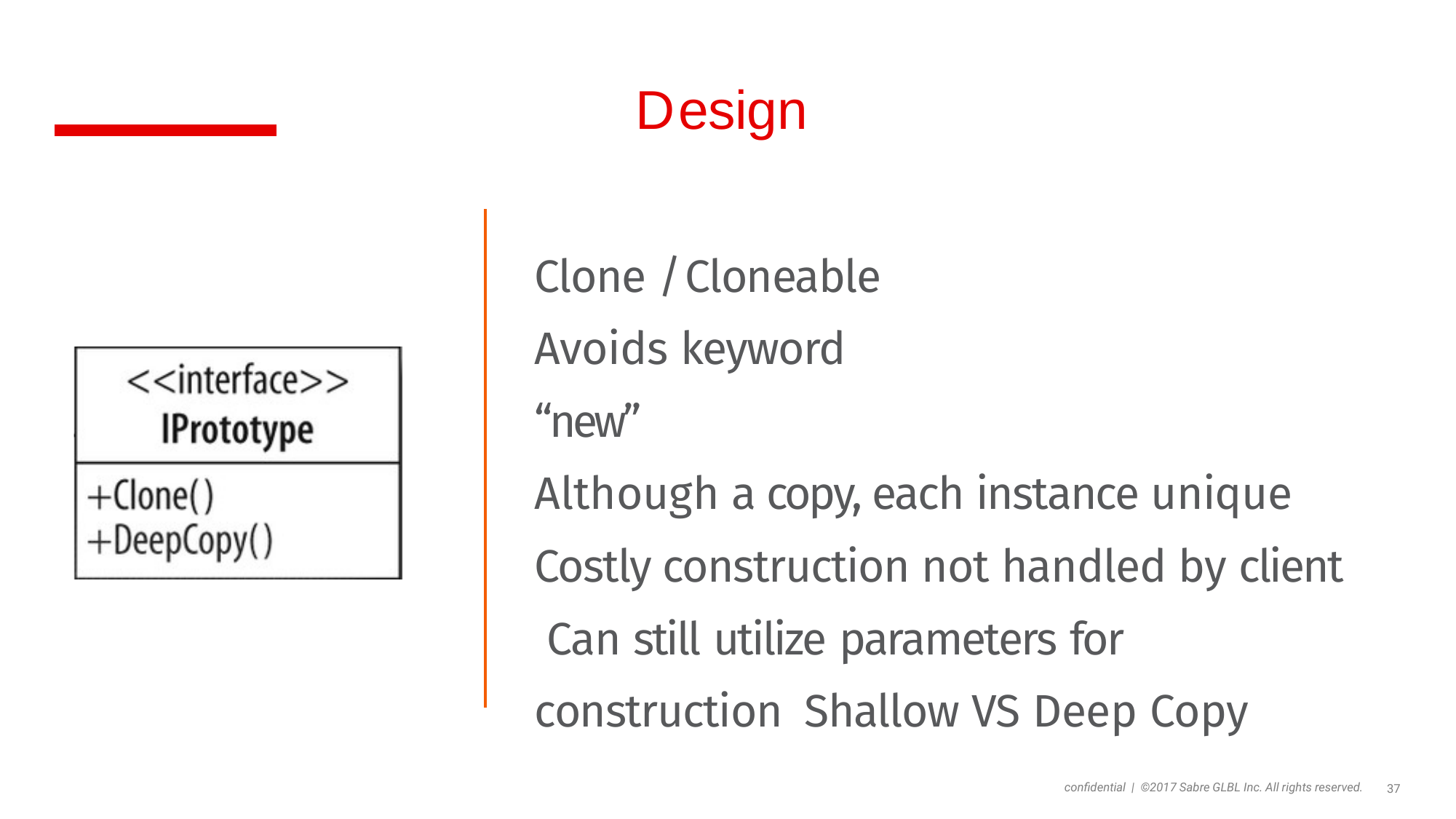

# Design

Clone / Cloneable  Avoids keyword “new”
Although a copy, each instance unique  Costly construction not handled by client  Can still utilize parameters for construction  Shallow VS Deep Copy